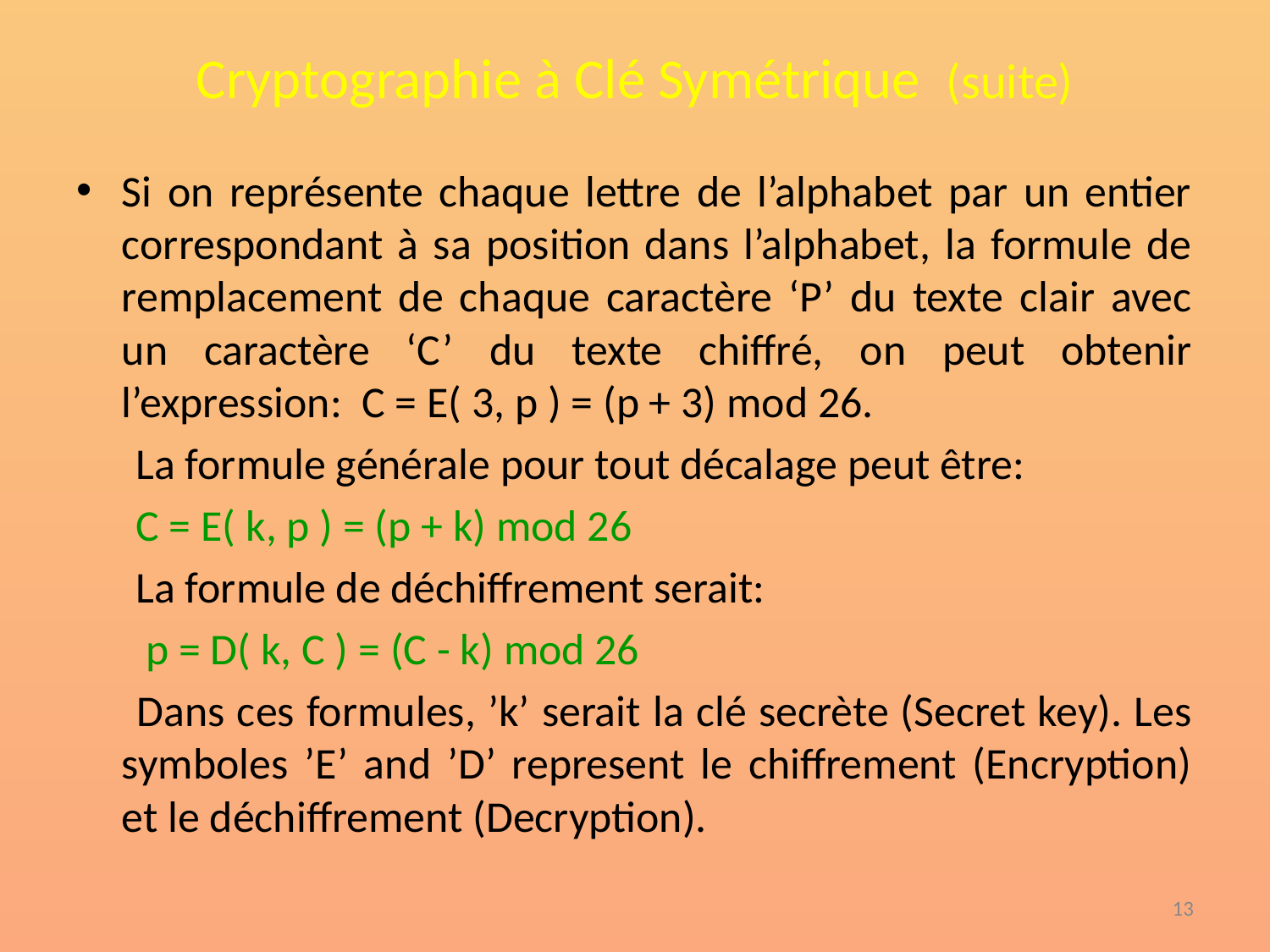

# Cryptographie à Clé Symétrique  (suite)
Si on représente chaque lettre de l’alphabet par un entier correspondant à sa position dans l’alphabet, la formule de remplacement de chaque caractère ‘P’ du texte clair avec un caractère ‘C’ du texte chiffré, on peut obtenir l’expression:  C = E( 3, p ) = (p + 3) mod 26.
      La formule générale pour tout décalage peut être:
      C = E( k, p ) = (p + k) mod 26
      La formule de déchiffrement serait:
       p = D( k, C ) = (C - k) mod 26
     Dans ces formules, ’k’ serait la clé secrète (Secret key). Les symboles ’E’ and ’D’ represent le chiffrement (Encryption) et le déchiffrement (Decryption).
13